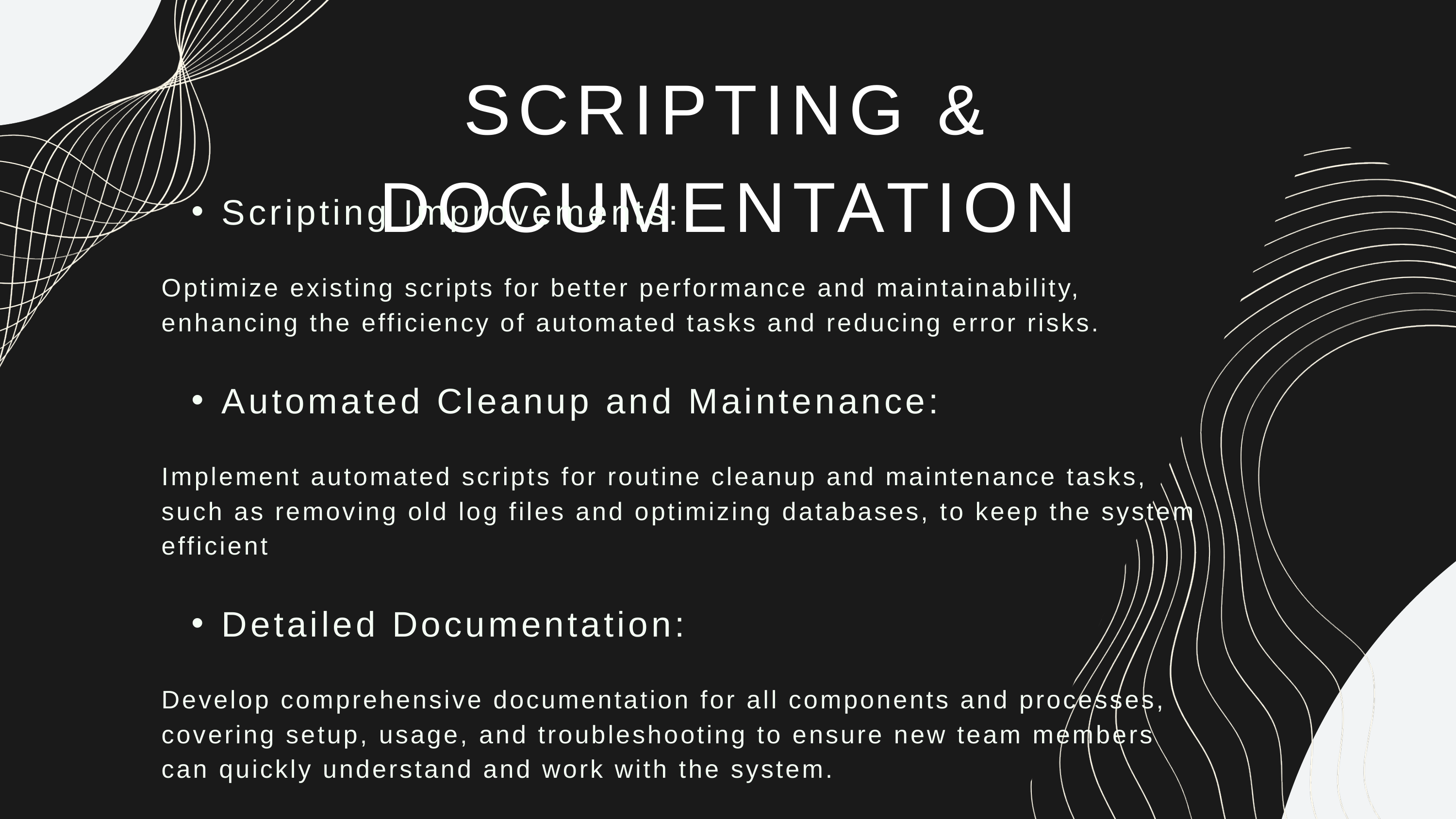

SCRIPTING & DOCUMENTATION
Scripting Improvements:

Optimize existing scripts for better performance and maintainability, enhancing the efficiency of automated tasks and reducing error risks.

Automated Cleanup and Maintenance:

Implement automated scripts for routine cleanup and maintenance tasks, such as removing old log files and optimizing databases, to keep the system efficient

Detailed Documentation:

Develop comprehensive documentation for all components and processes, covering setup, usage, and troubleshooting to ensure new team members can quickly understand and work with the system.